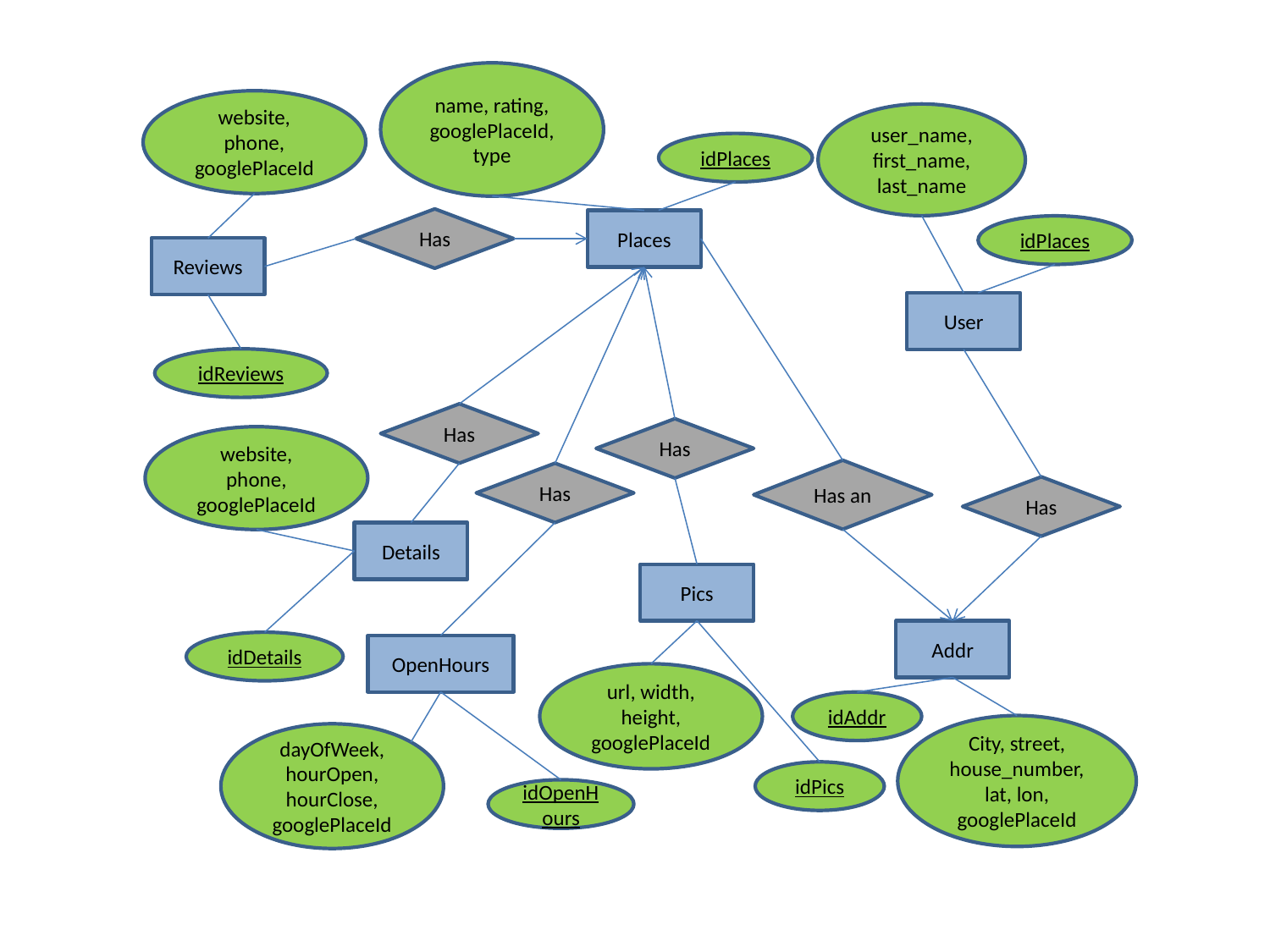

name, rating, googlePlaceId, type
website, phone, googlePlaceId
user_name, first_name, last_name
idPlaces
Has
Places
idPlaces
Reviews
User
idReviews
Has
Has
website, phone, googlePlaceId
Has an
Has
Has
Details
Pics
Addr
idDetails
OpenHours
url, width, height, googlePlaceId
idAddr
City, street, house_number, lat, lon, googlePlaceId
dayOfWeek, hourOpen, hourClose, googlePlaceId
idPics
idOpenHours